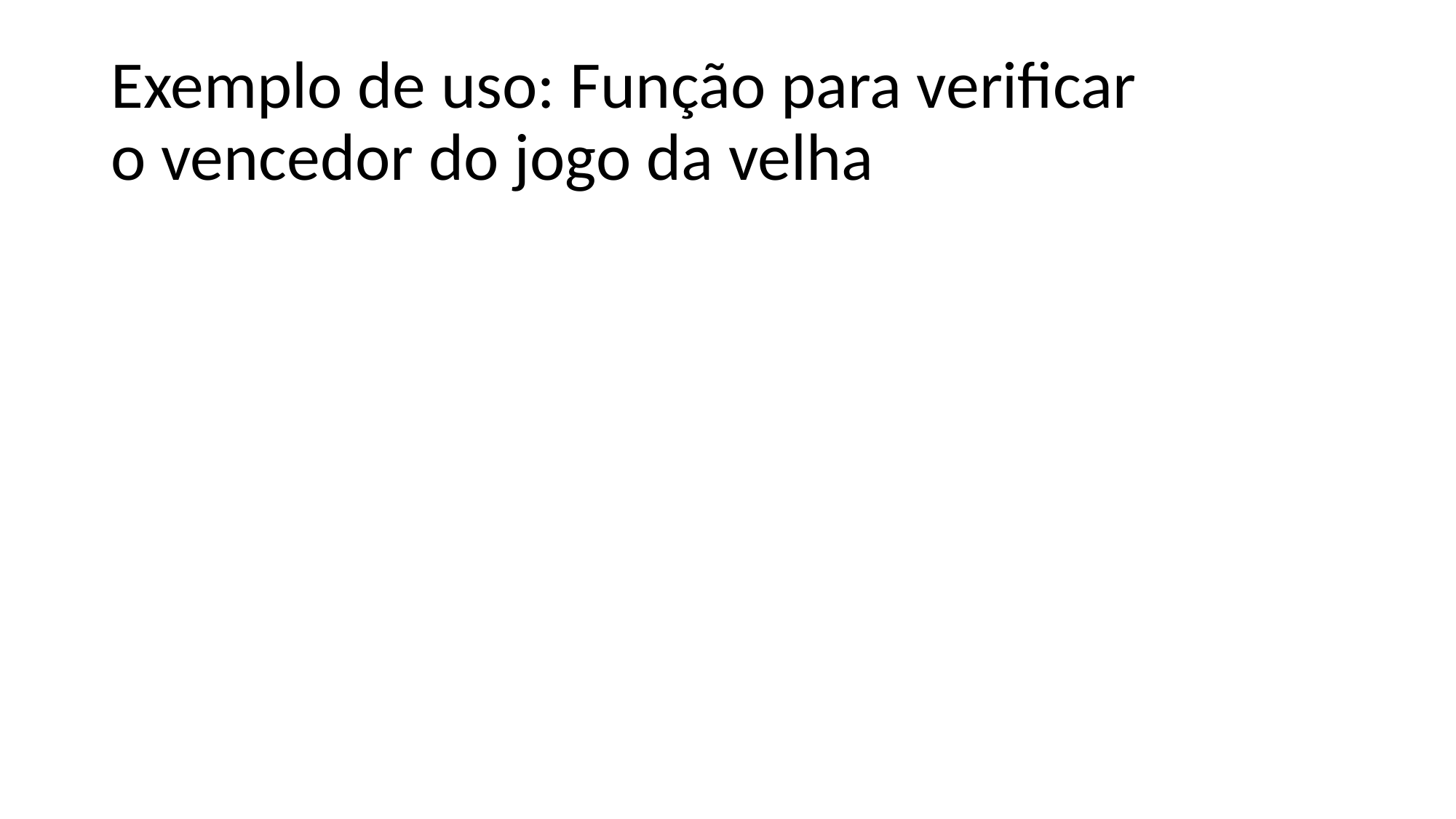

# Exemplo de uso: Função para verificar o vencedor do jogo da velha